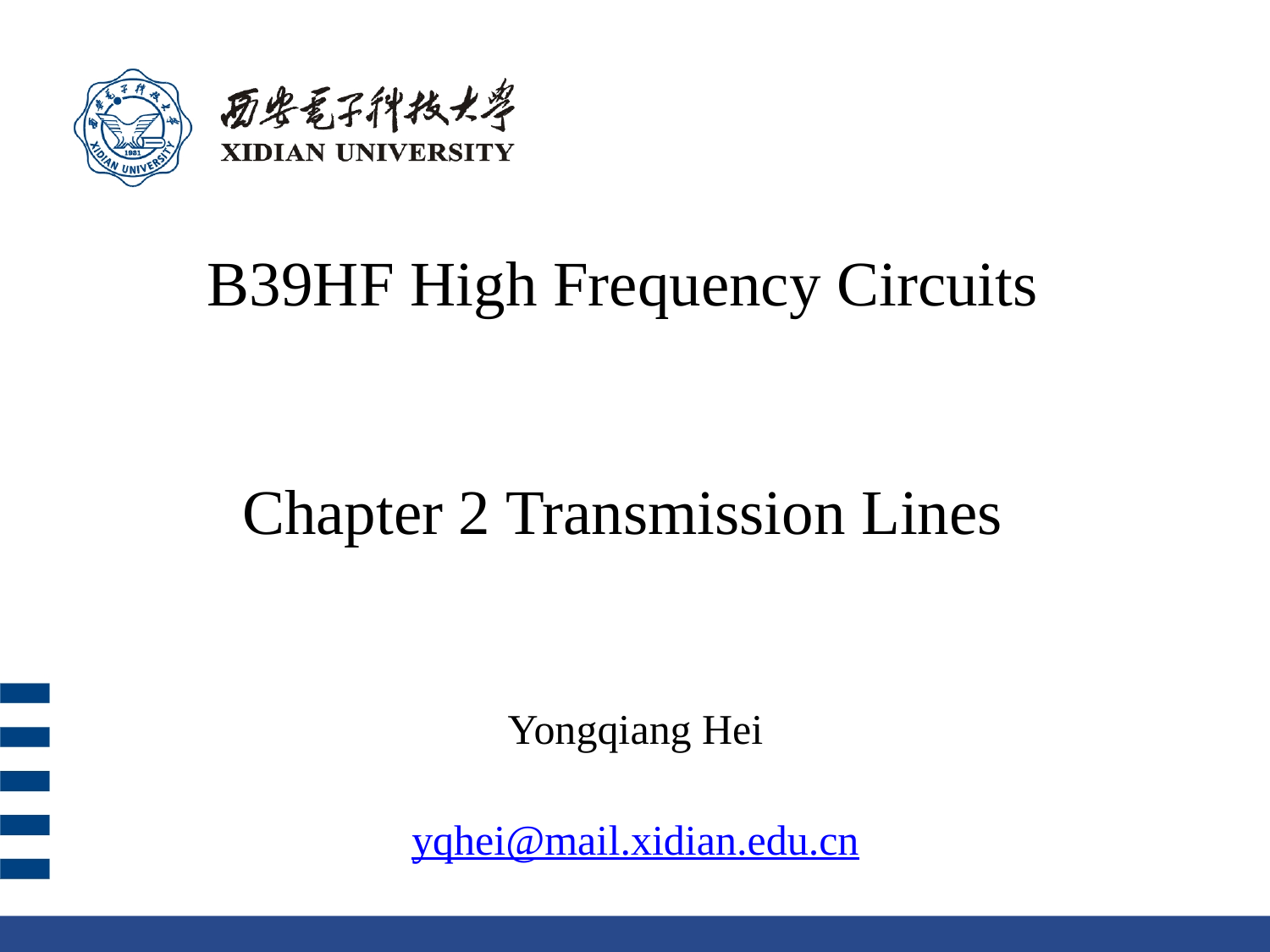

B39HF High Frequency Circuits
Chapter 2 Transmission Lines
Yongqiang Hei

yqhei@mail.xidian.edu.cn